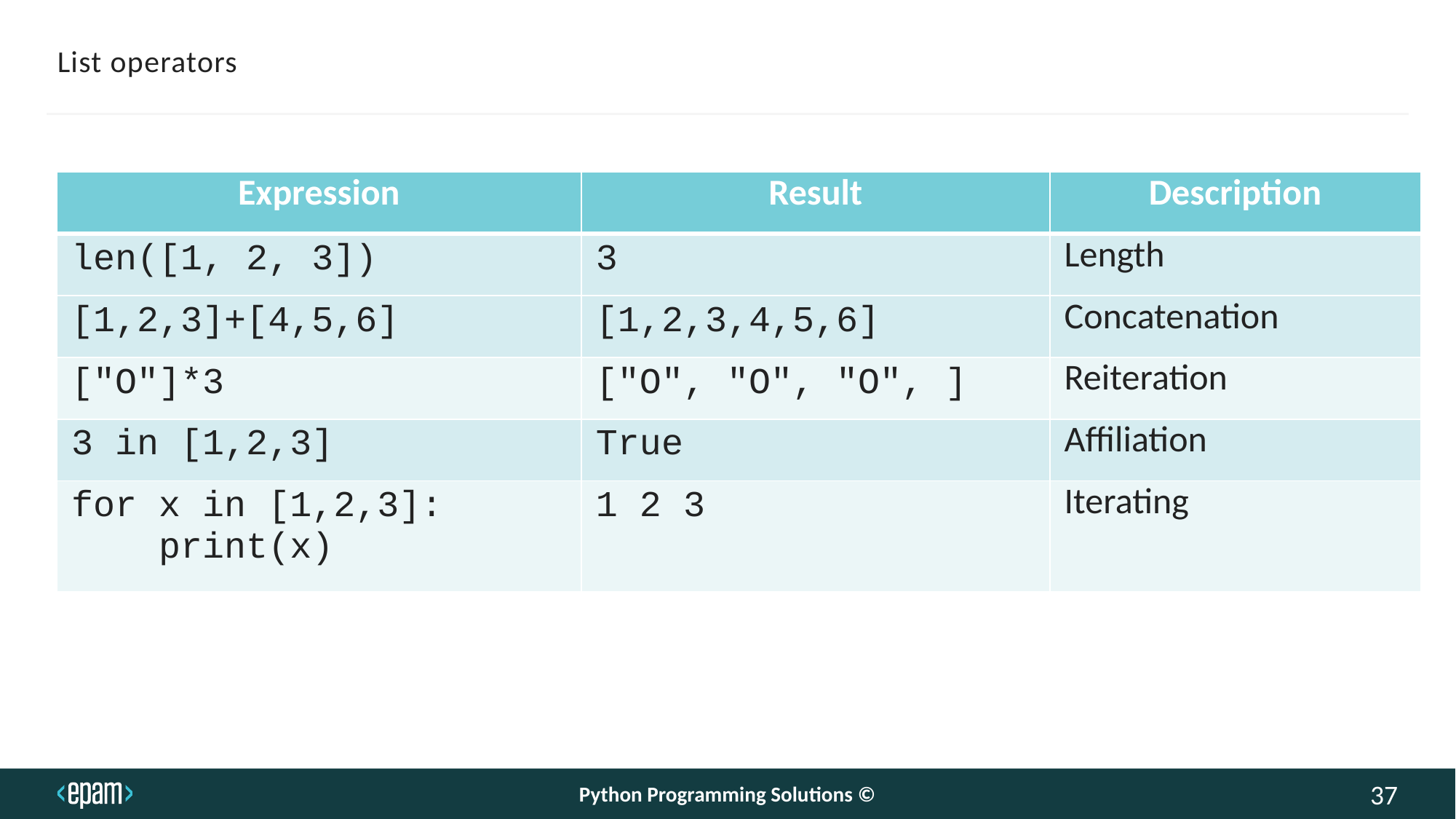

# List operators
| Expression | Result | Description |
| --- | --- | --- |
| len([1, 2, 3]) | 3 | Length |
| [1,2,3]+[4,5,6] | [1,2,3,4,5,6] | Concatenation |
| ["O"]\*3 | ["O", "O", "O", ] | Reiteration |
| 3 in [1,2,3] | True | Affiliation |
| for x in [1,2,3]: print(x) | 1 2 3 | Iterating |
Python Programming Solutions ©
37